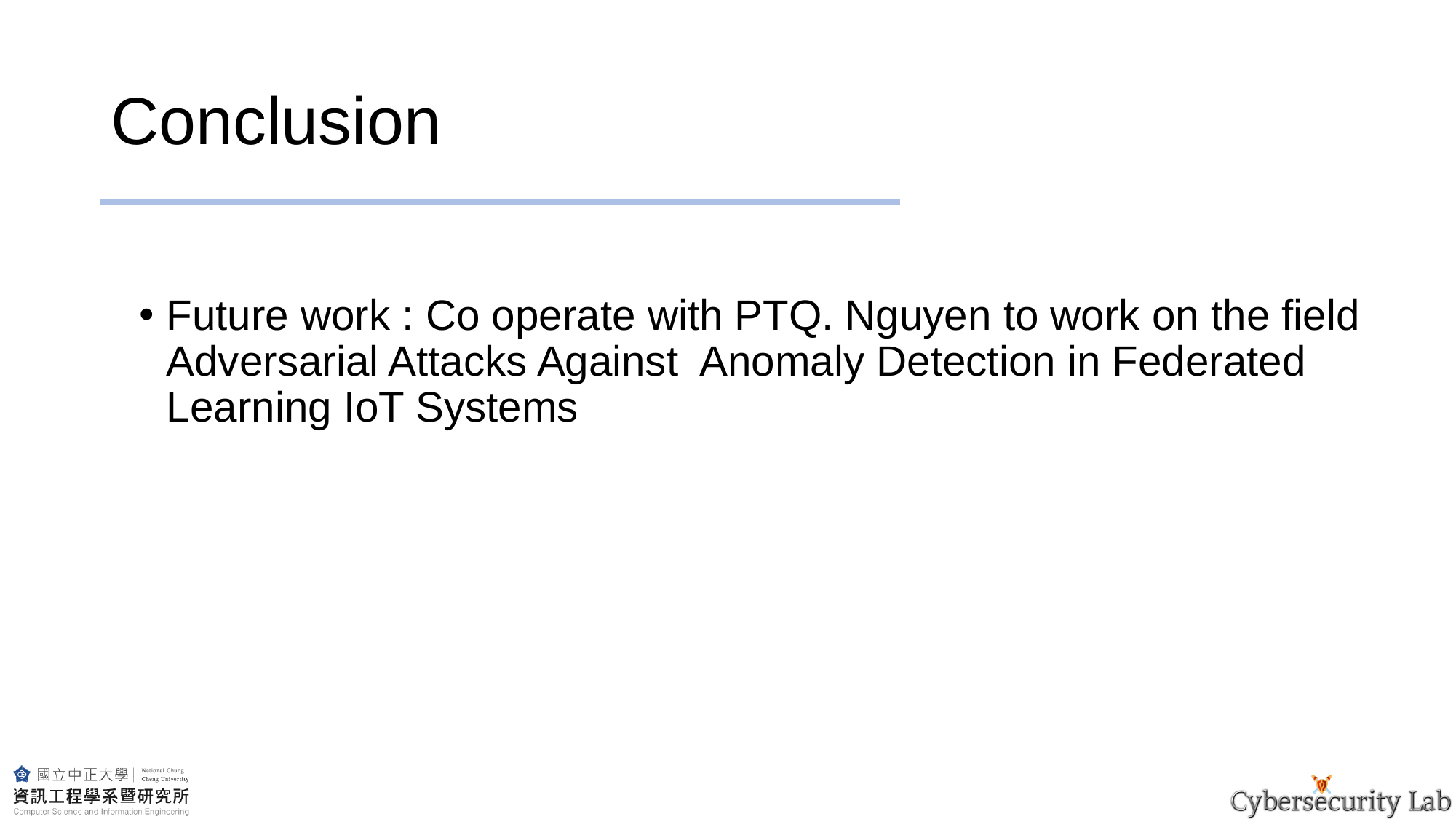

# Conclusion

Future work : Co operate with PTQ. Nguyen to work on the field Adversarial Attacks Against  Anomaly Detection in Federated Learning IoT Systems